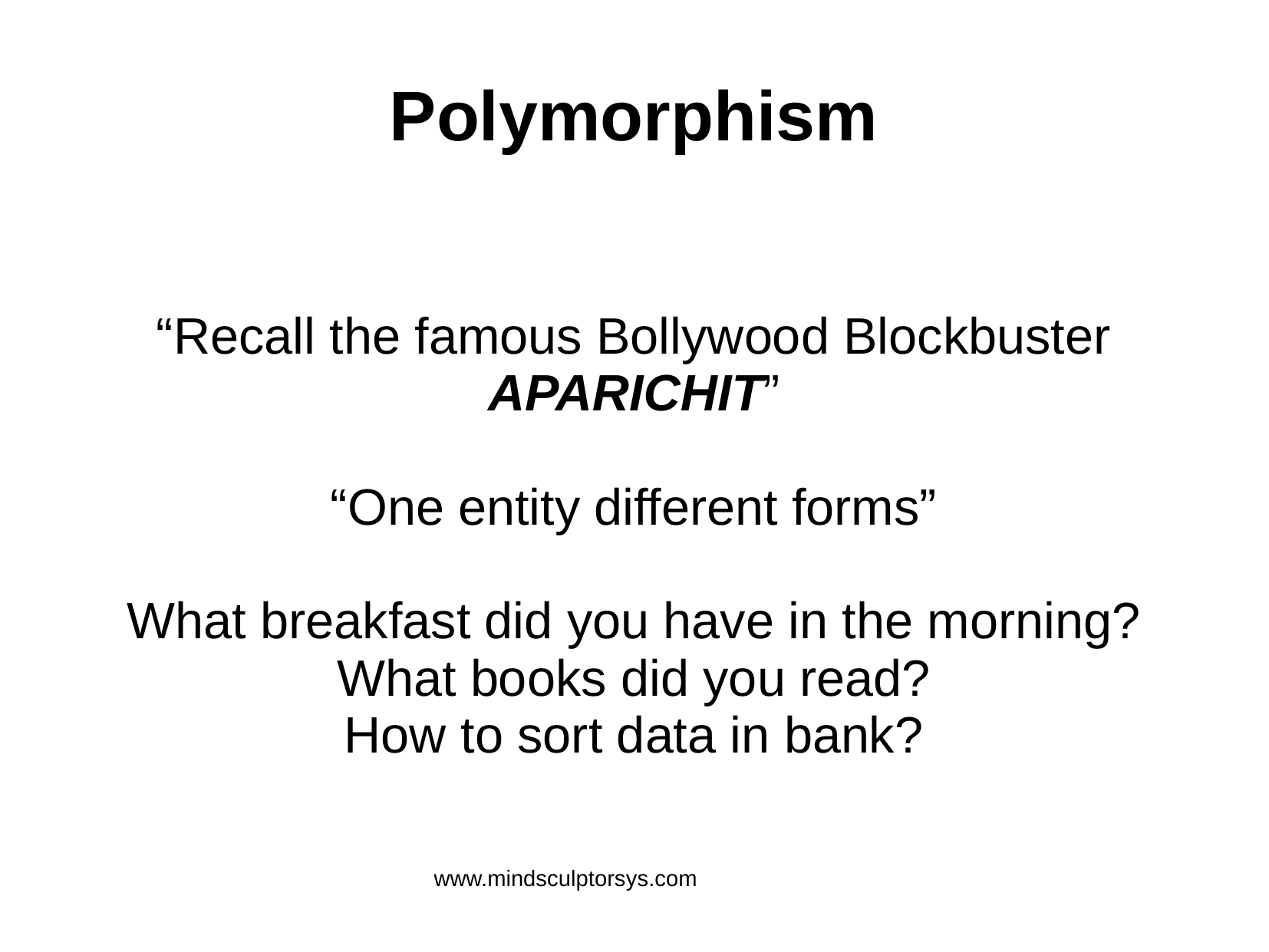

# Polymorphism
“Recall the famous Bollywood Blockbuster APARICHIT”

“One entity different forms”

What breakfast did you have in the morning?
What books did you read?
How to sort data in bank?
www.mindsculptorsys.com